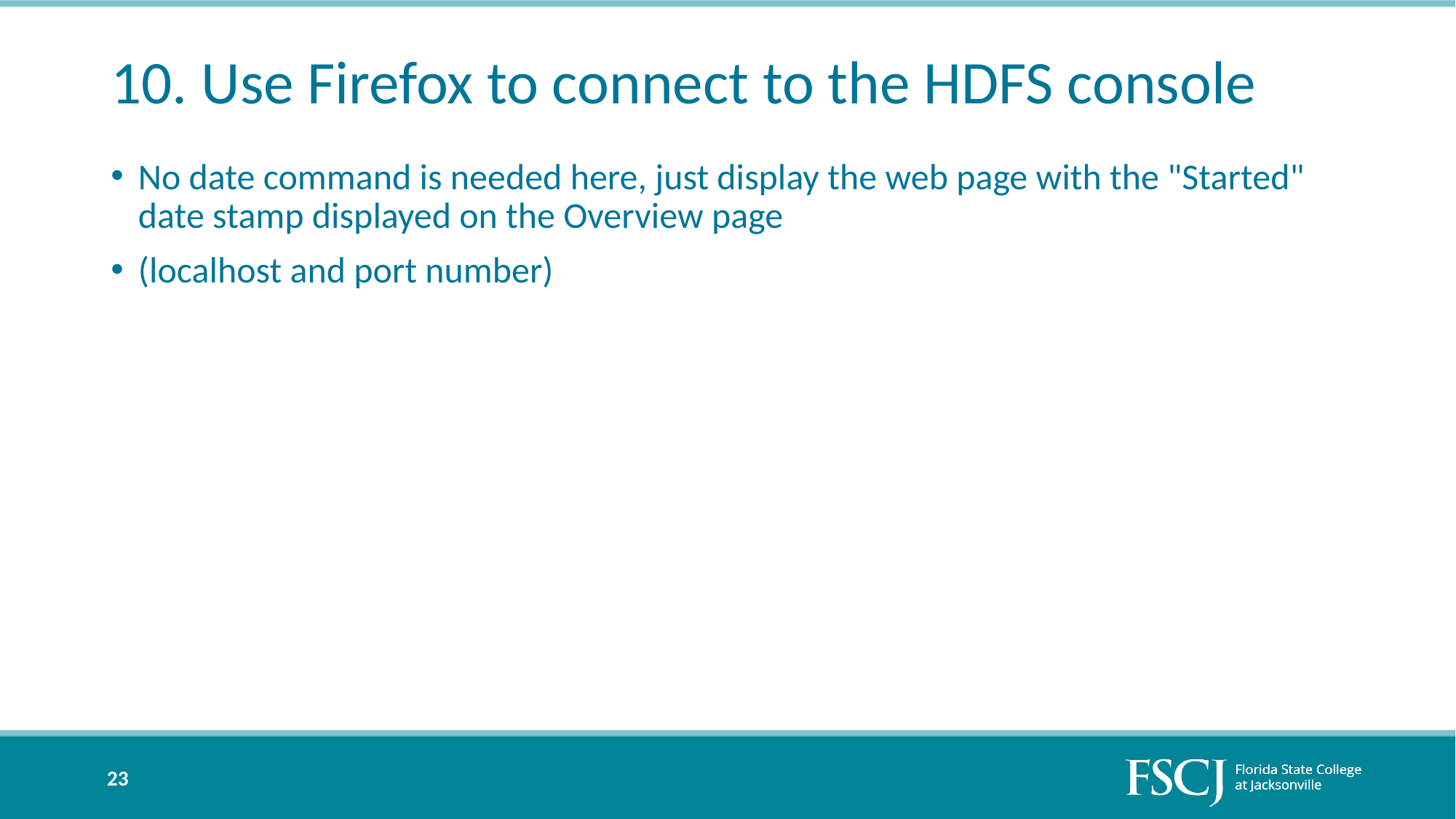

# 10. Use Firefox to connect to the HDFS console
No date command is needed here, just display the web page with the "Started" date stamp displayed on the Overview page
(localhost and port number)